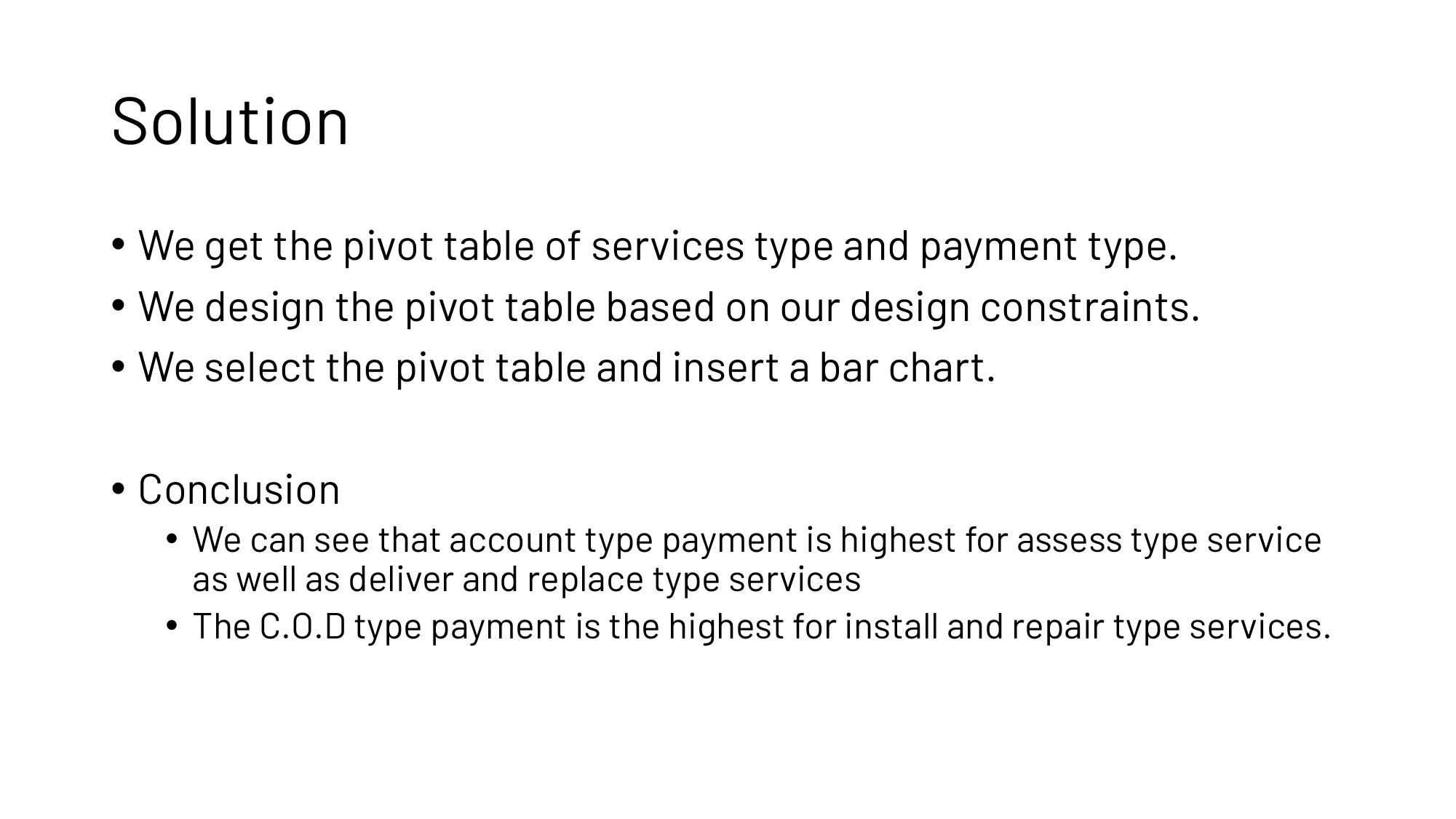

# Solution
We get the pivot table of services type and payment type.
We design the pivot table based on our design constraints.
We select the pivot table and insert a bar chart.

Conclusion
We can see that account type payment is highest for assess type service as well as deliver and replace type services
The C.O.D type payment is the highest for install and repair type services.